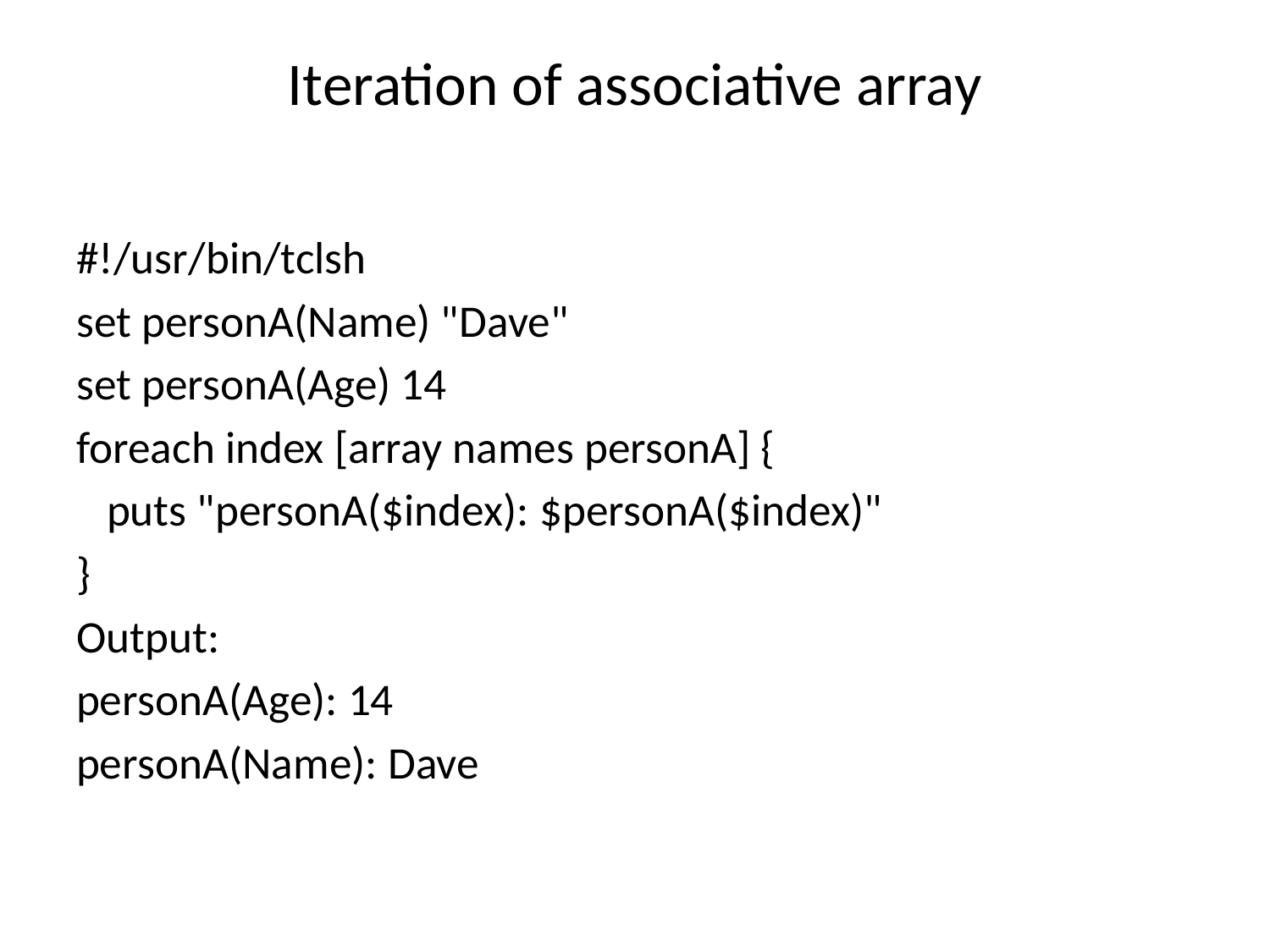

# Iteration of associative array
#!/usr/bin/tclsh
set personA(Name) "Dave"
set personA(Age) 14
foreach index [array names personA] {
   puts "personA($index): $personA($index)"
}
Output:
personA(Age): 14
personA(Name): Dave